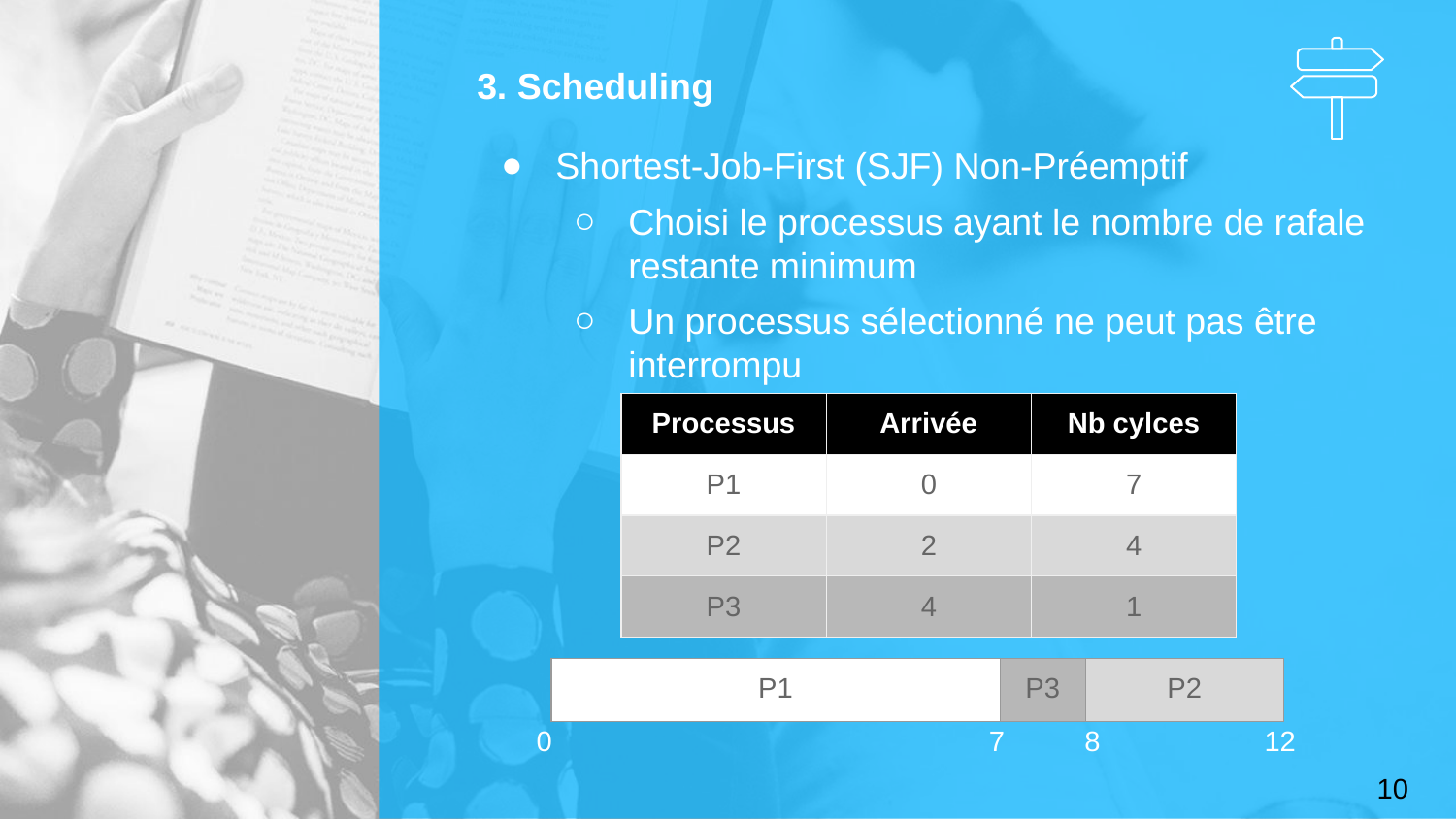

# 3. Scheduling
Shortest-Job-First (SJF) Non-Préemptif
Choisi le processus ayant le nombre de rafale restante minimum
Un processus sélectionné ne peut pas être interrompu
| Processus | Arrivée | Nb cylces |
| --- | --- | --- |
| P1 | 0 | 7 |
| P2 | 2 | 4 |
| P3 | 4 | 1 |
| P1 | P3 | P2 |
| --- | --- | --- |
0			  7          8		12
10